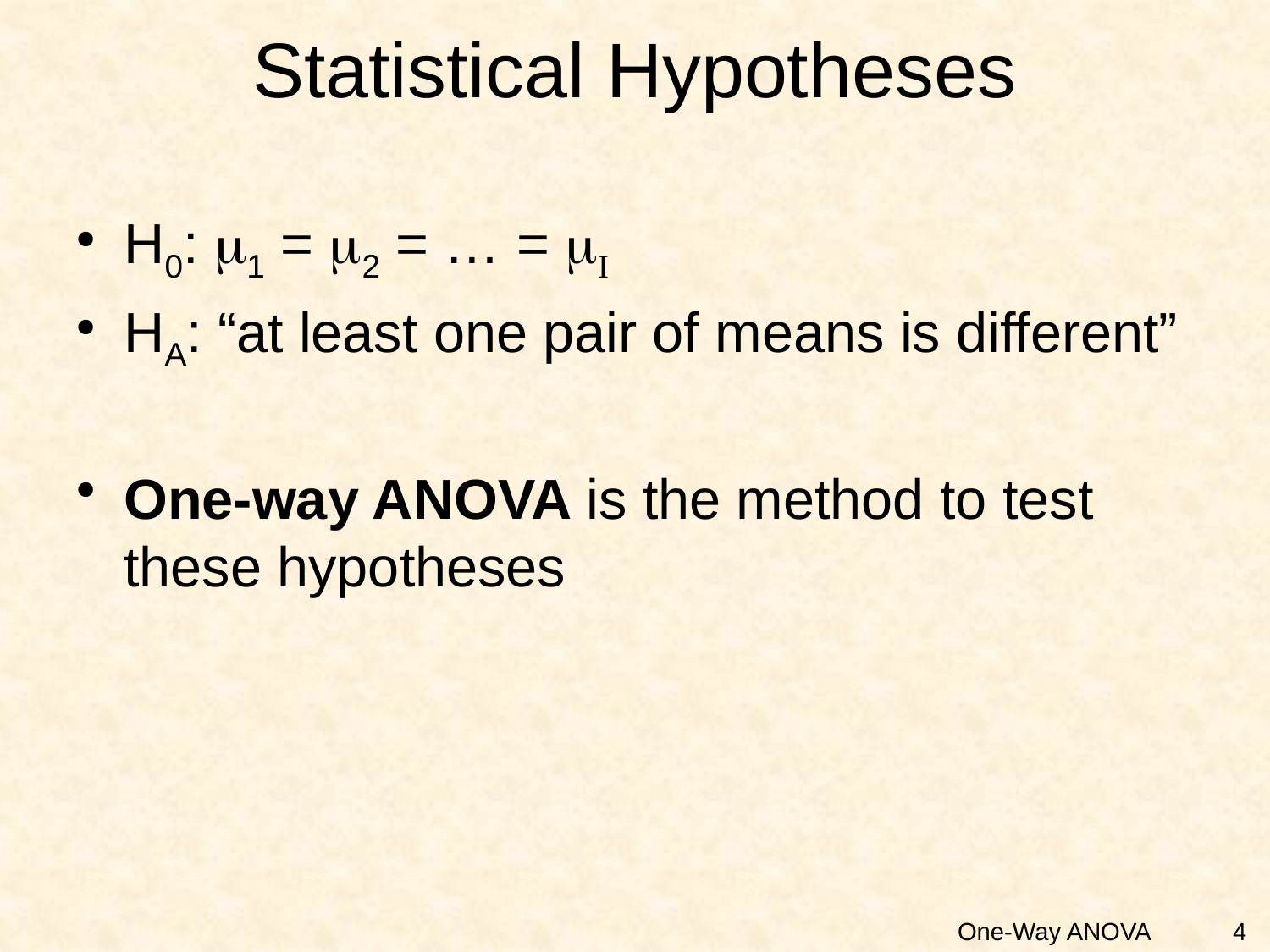

# Statistical Hypotheses
H0: μ1 = μ2 = … = μI
HA: “at least one pair of means is different”

One-way ANOVA is the method to test these hypotheses
4
One-Way ANOVA